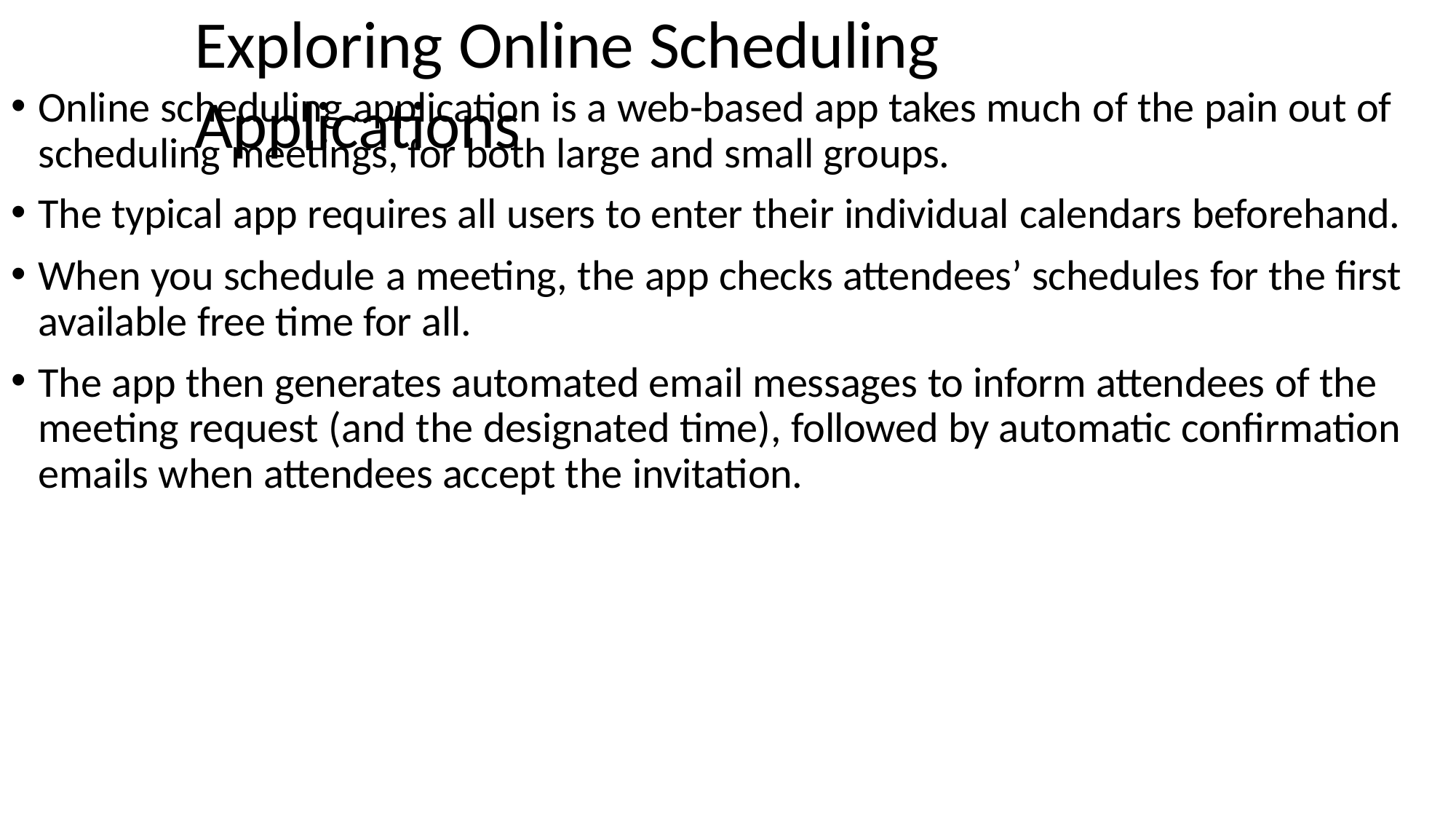

# Exploring Online Scheduling Applications
Online scheduling application is a web-based app takes much of the pain out of  scheduling meetings, for both large and small groups.
The typical app requires all users to enter their individual calendars beforehand.
When you schedule a meeting, the app checks attendees’ schedules for the first  available free time for all.
The app then generates automated email messages to inform attendees of the  meeting request (and the designated time), followed by automatic confirmation  emails when attendees accept the invitation.